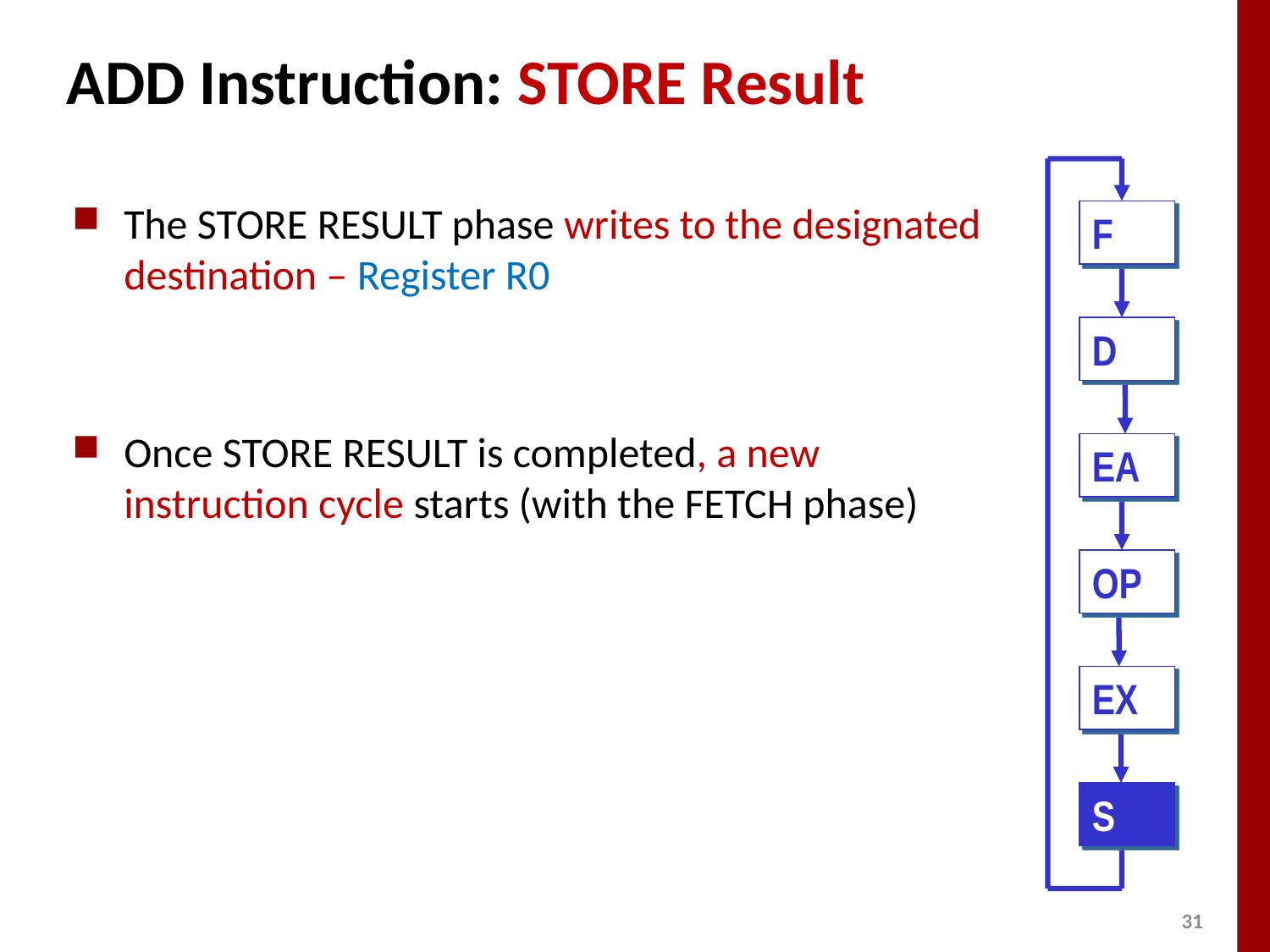

# ADD Instruction: STORE Result

The STORE RESULT phase writes to the designated destination – Register R0

Once STORE RESULT is completed, a new instruction cycle starts (with the FETCH phase)

F

D

EA

OP

EX

S